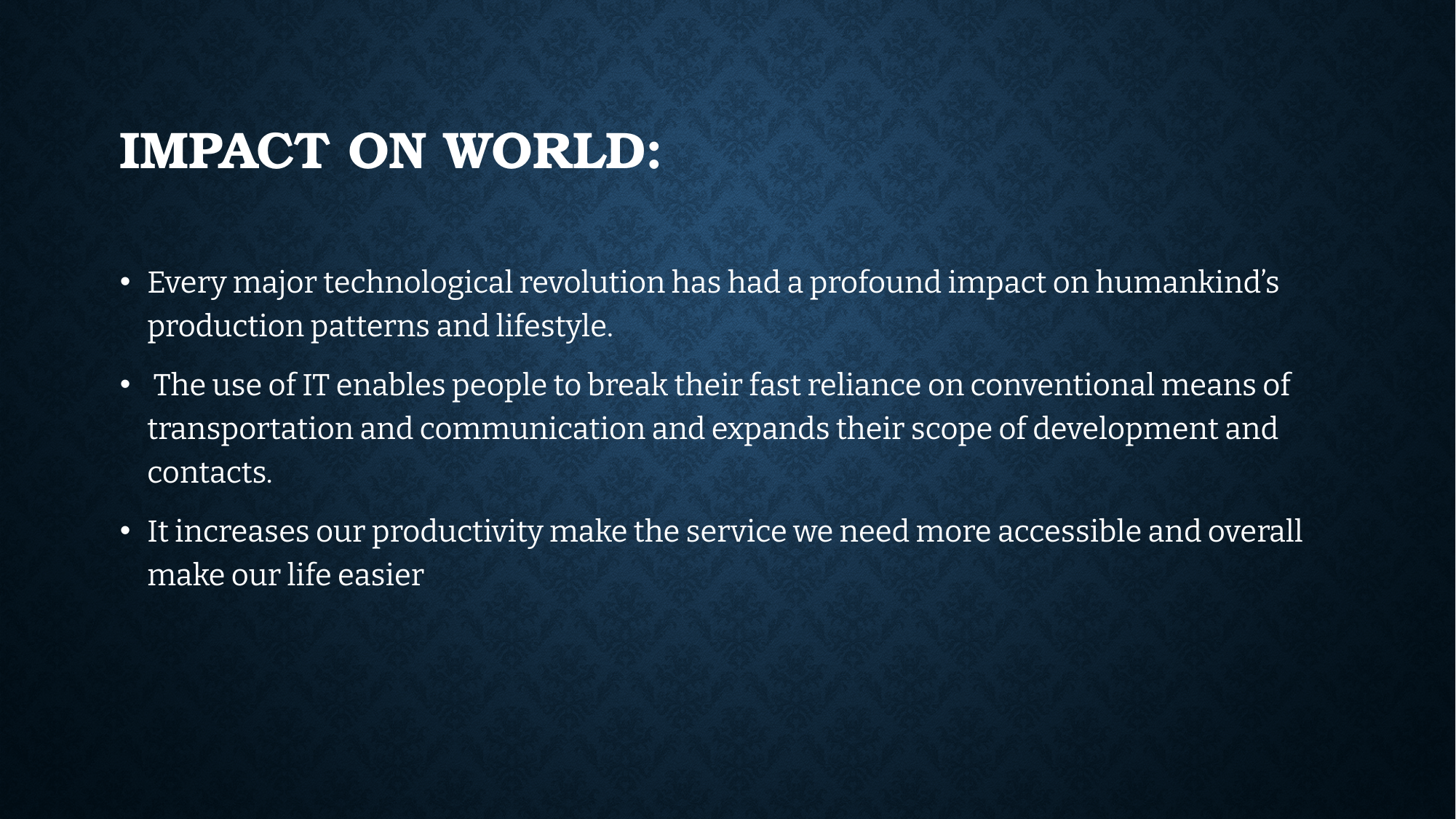

# Impact on world:
Every major technological revolution has had a profound impact on humankind’s production patterns and lifestyle.
 The use of IT enables people to break their fast reliance on conventional means of transportation and communication and expands their scope of development and contacts.
It increases our productivity make the service we need more accessible and overall make our life easier